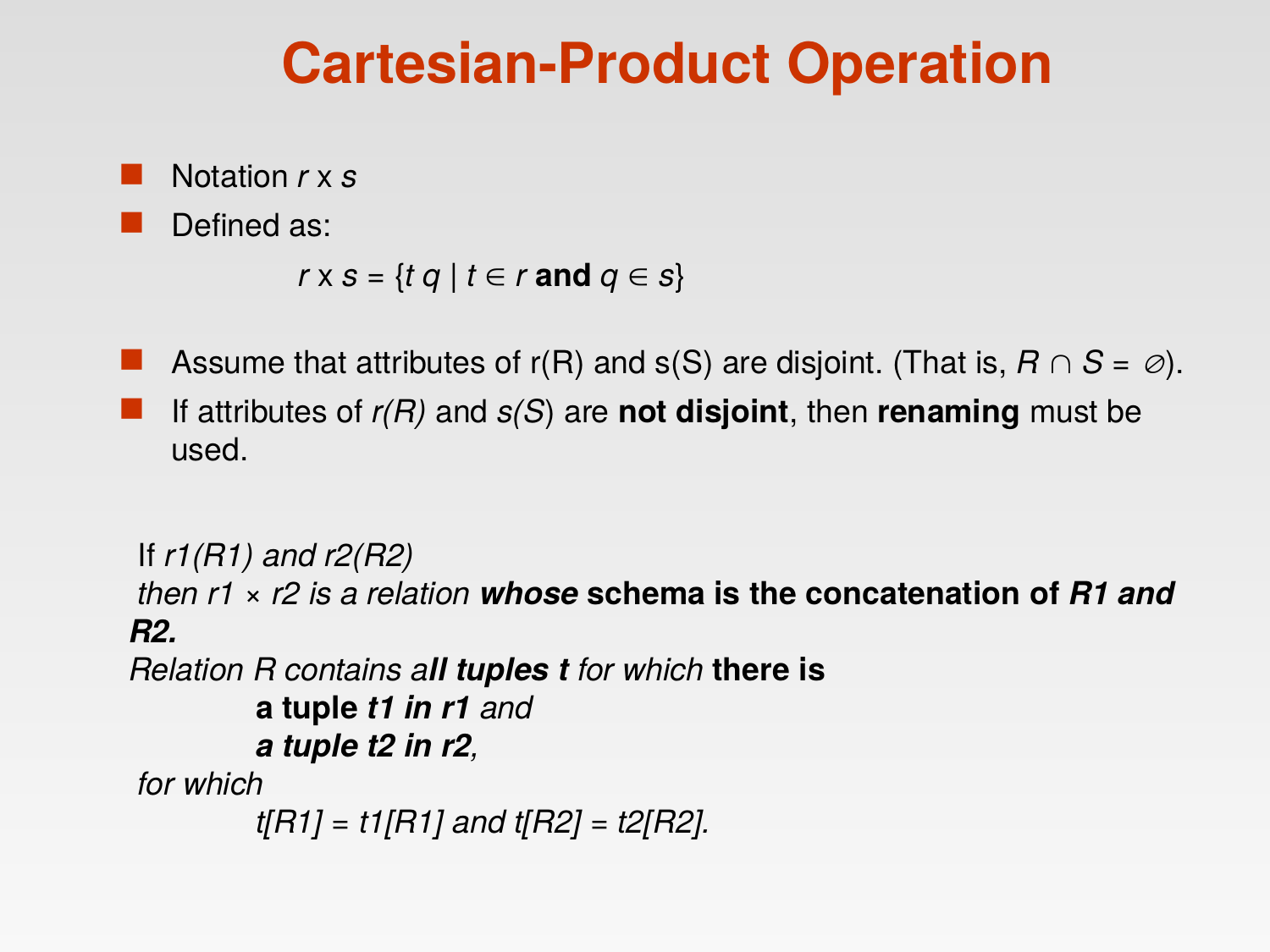

# Cartesian-Product Operation
Notation r x s
Defined as:
		r x s = {t q | t ∈ r and q ∈ s}
Assume that attributes of r(R) and s(S) are disjoint. (That is, R ∩ S = ∅).
If attributes of r(R) and s(S) are not disjoint, then renaming must be used.
 If r1(R1) and r2(R2)
 then r1 × r2 is a relation whose schema is the concatenation of R1 and R2.
Relation R contains all tuples t for which there is
	a tuple t1 in r1 and
	a tuple t2 in r2,
 for which
	t[R1] = t1[R1] and t[R2] = t2[R2].